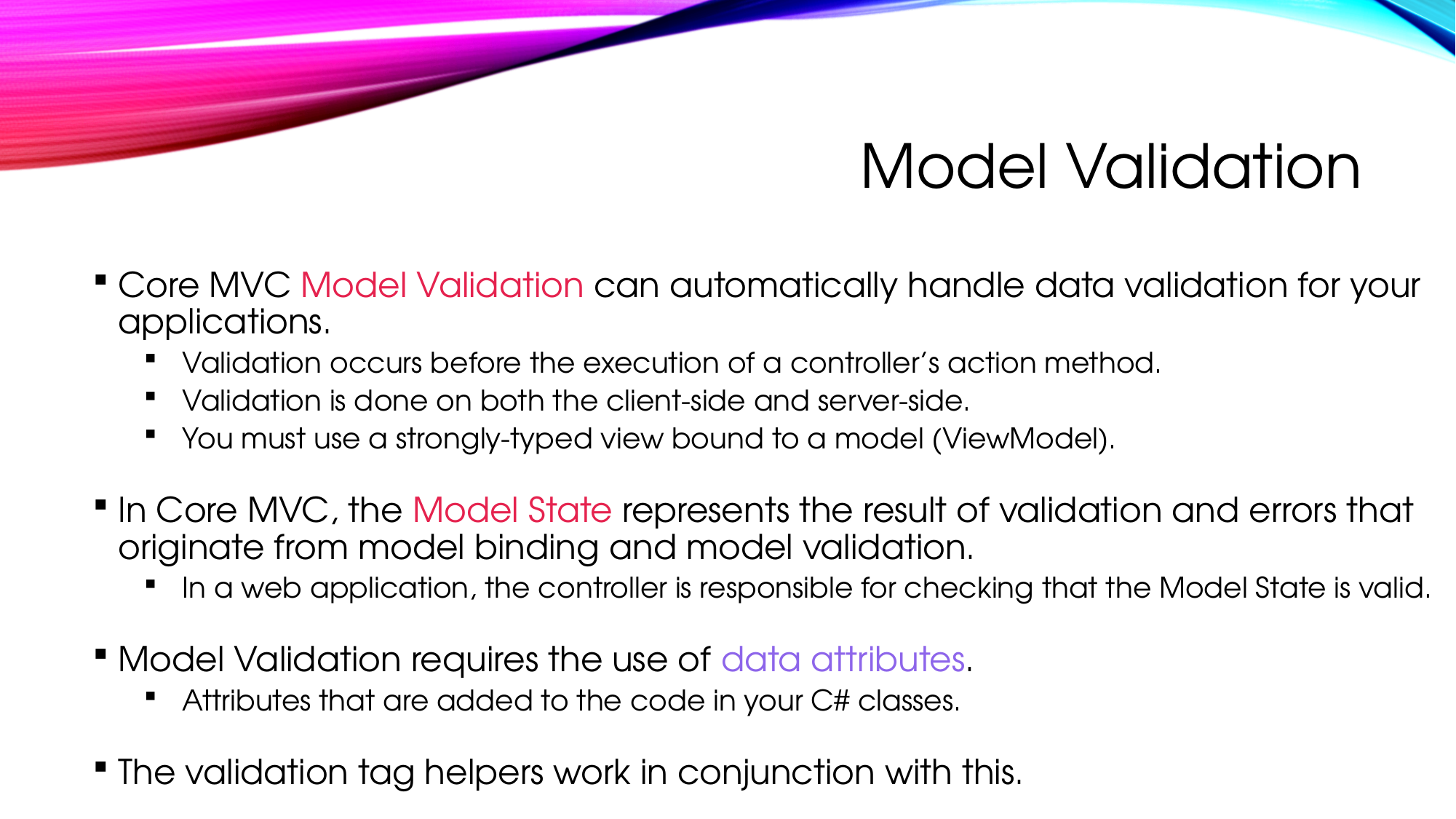

# Model Validation
Core MVC Model Validation can automatically handle data validation for your applications.
Validation occurs before the execution of a controller’s action method.
Validation is done on both the client-side and server-side.
You must use a strongly-typed view bound to a model (ViewModel).

In Core MVC, the Model State represents the result of validation and errors that originate from model binding and model validation.
In a web application, the controller is responsible for checking that the Model State is valid.

Model Validation requires the use of data attributes.
Attributes that are added to the code in your C# classes.

The validation tag helpers work in conjunction with this.